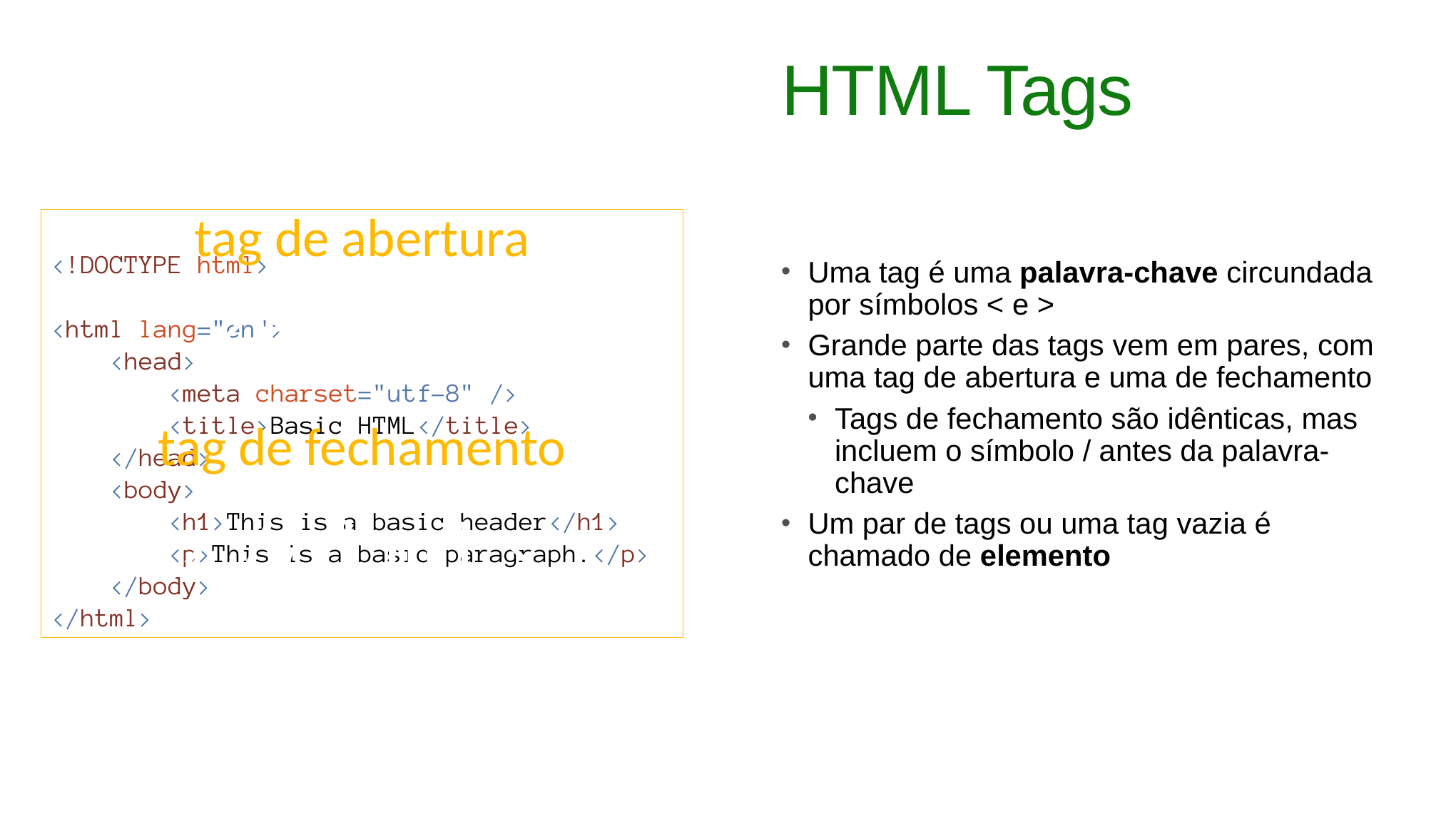

# HTML Tags
tag de abertura
<html>
tag de fechamento
</html>

<!DOCTYPE html>

<html lang="en">
    <head>
        <meta charset="utf-8" />
        <title>Basic HTML</title>
    </head>
    <body>
        <h1>This is a basic header</h1>
        <p>This is a basic paragraph.</p>
    </body>
</html>
Uma tag é uma palavra-chave circundada por símbolos < e >
Grande parte das tags vem em pares, com uma tag de abertura e uma de fechamento
Tags de fechamento são idênticas, mas incluem o símbolo / antes da palavra-chave
Um par de tags ou uma tag vazia é chamado de elemento